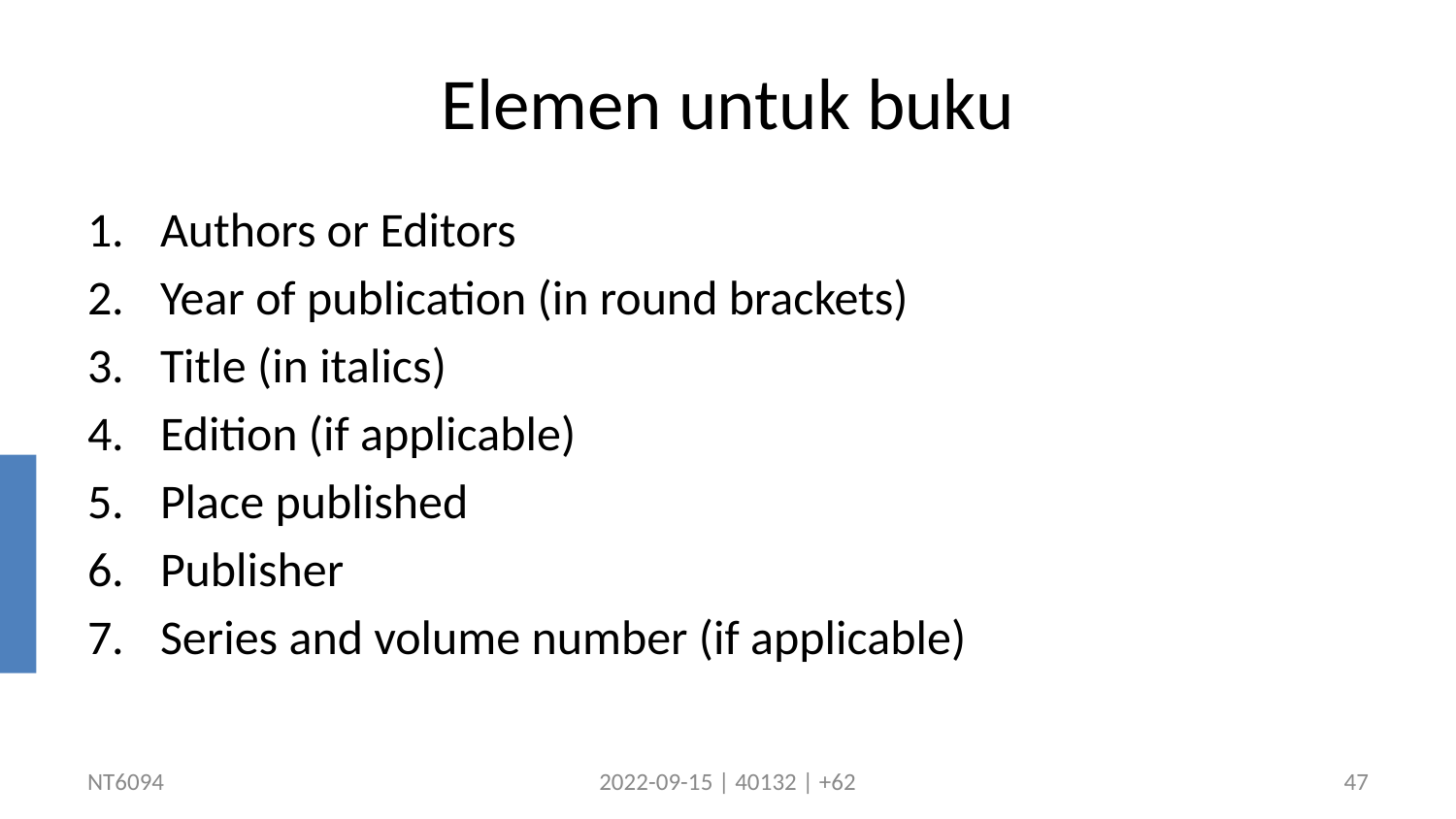

# Elemen untuk buku
Authors or Editors
Year of publication (in round brackets)
Title (in italics)
Edition (if applicable)
Place published
Publisher
Series and volume number (if applicable)
NT6094
2022-09-15 | 40132 | +62
47